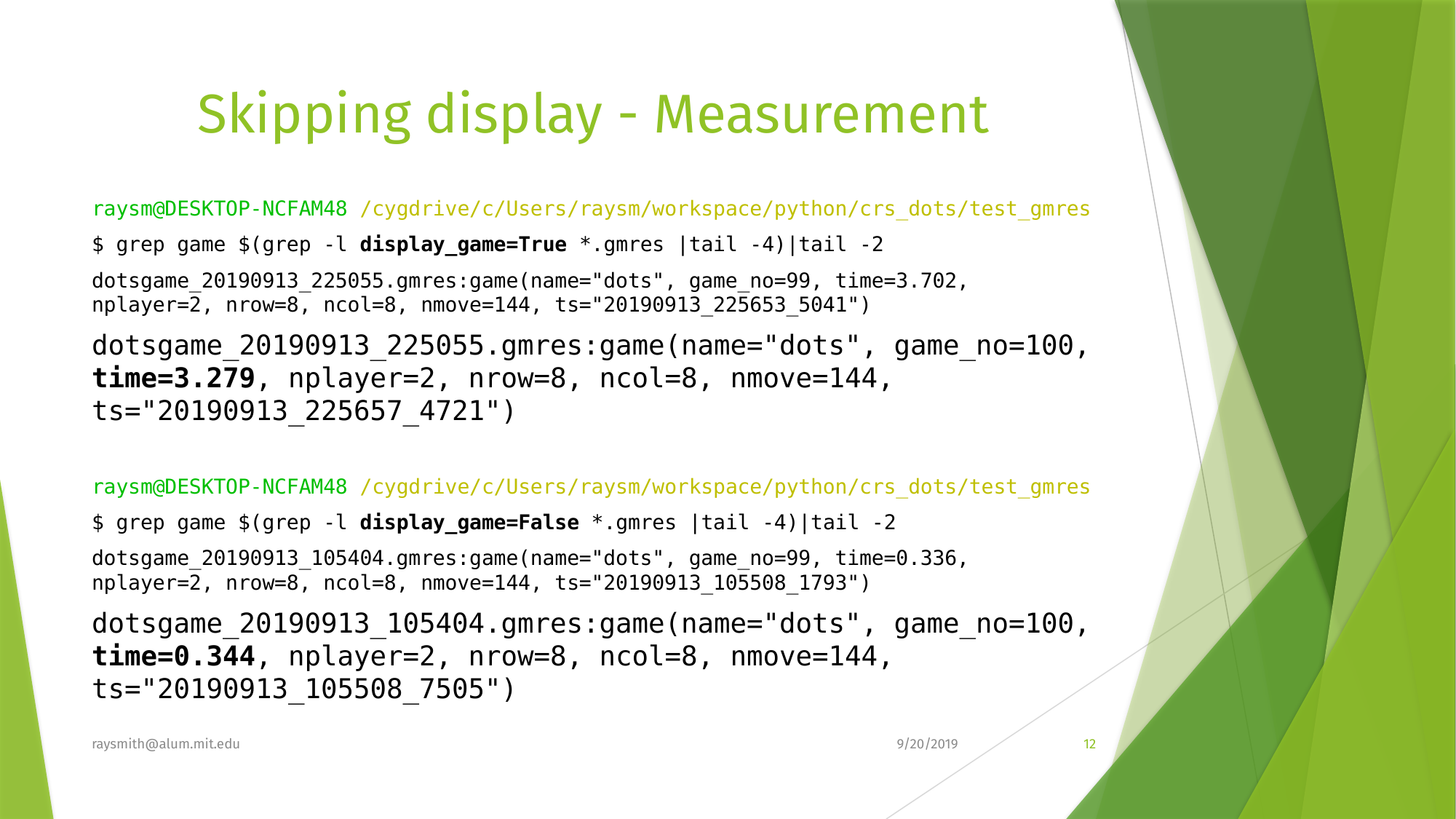

# Skipping display - Measurement
raysm@DESKTOP-NCFAM48 /cygdrive/c/Users/raysm/workspace/python/crs_dots/test_gmres
$ grep game $(grep -l display_game=True *.gmres |tail -4)|tail -2
dotsgame_20190913_225055.gmres:game(name="dots", game_no=99, time=3.702, nplayer=2, nrow=8, ncol=8, nmove=144, ts="20190913_225653_5041")
dotsgame_20190913_225055.gmres:game(name="dots", game_no=100, time=3.279, nplayer=2, nrow=8, ncol=8, nmove=144, ts="20190913_225657_4721")

raysm@DESKTOP-NCFAM48 /cygdrive/c/Users/raysm/workspace/python/crs_dots/test_gmres
$ grep game $(grep -l display_game=False *.gmres |tail -4)|tail -2
dotsgame_20190913_105404.gmres:game(name="dots", game_no=99, time=0.336, nplayer=2, nrow=8, ncol=8, nmove=144, ts="20190913_105508_1793")
dotsgame_20190913_105404.gmres:game(name="dots", game_no=100, time=0.344, nplayer=2, nrow=8, ncol=8, nmove=144, ts="20190913_105508_7505")

raysmith@alum.mit.edu
9/20/2019
12